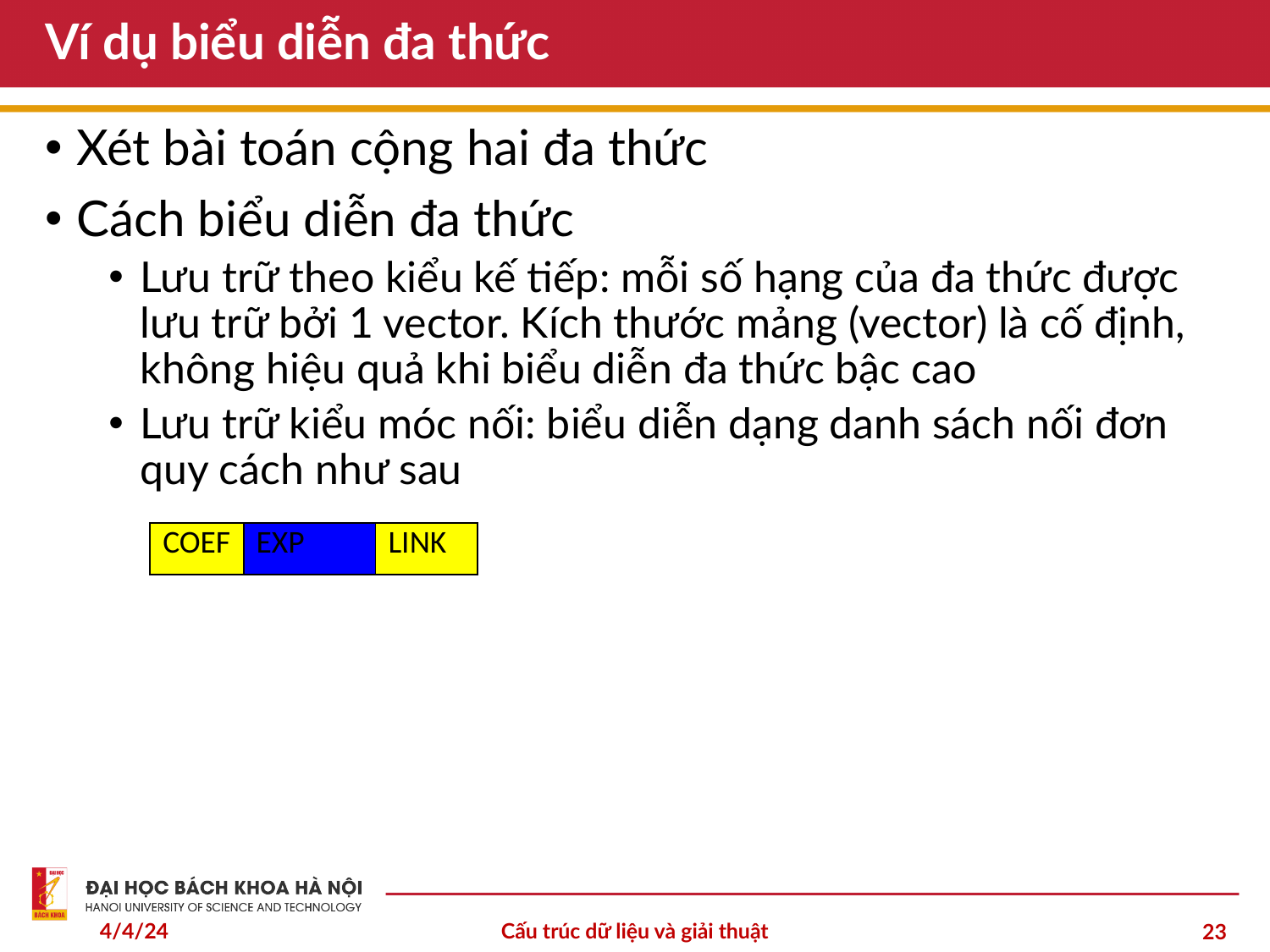

# Ví dụ biểu diễn đa thức
Xét bài toán cộng hai đa thức
Cách biểu diễn đa thức
Lưu trữ theo kiểu kế tiếp: mỗi số hạng của đa thức được lưu trữ bởi 1 vector. Kích thước mảng (vector) là cố định, không hiệu quả khi biểu diễn đa thức bậc cao
Lưu trữ kiểu móc nối: biểu diễn dạng danh sách nối đơn quy cách như sau

| COEF | EXP | LINK |
| --- | --- | --- |
4/4/24
Cấu trúc dữ liệu và giải thuật
23